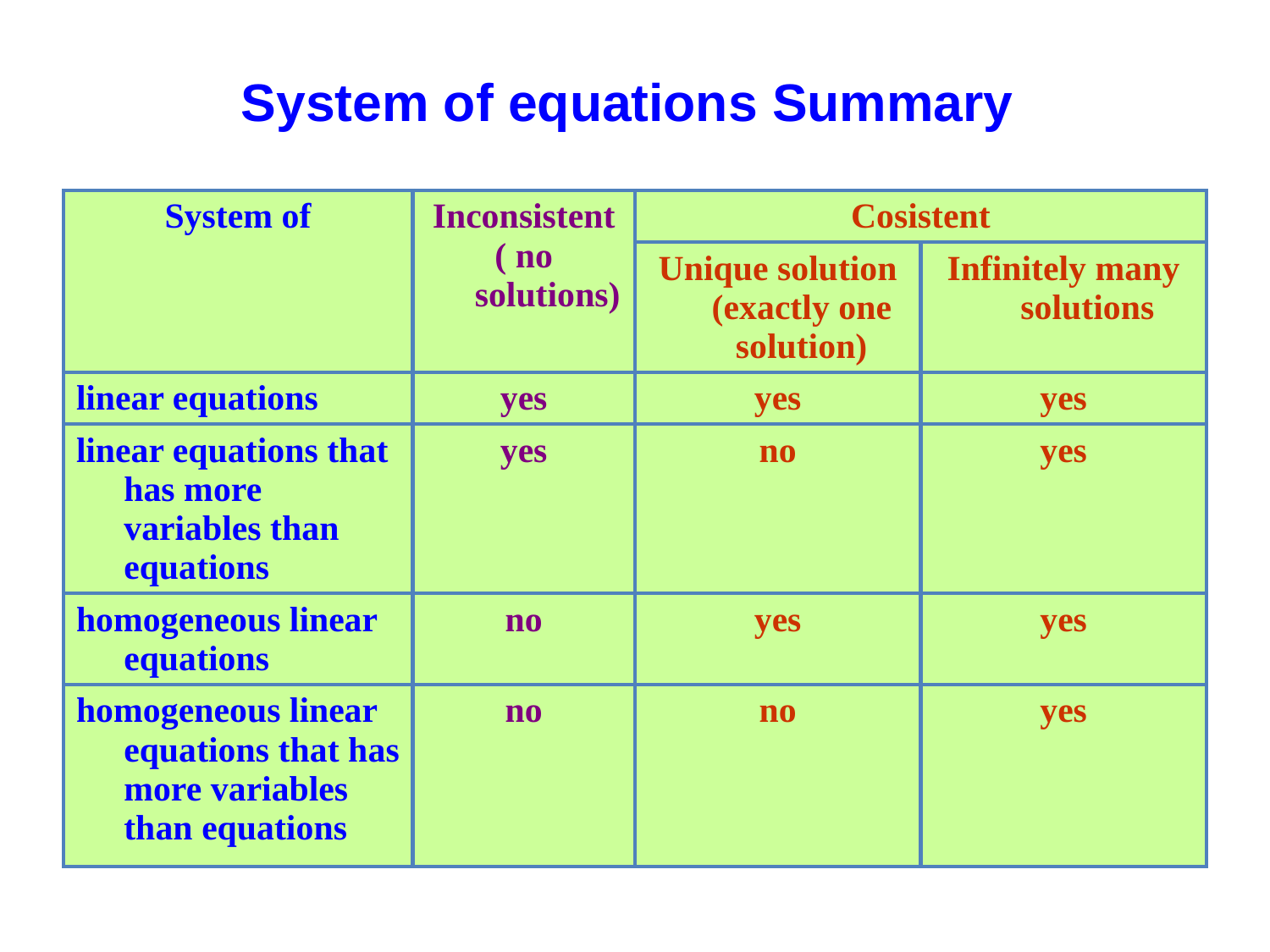

# System of equations Summary
| System of | Inconsistent ( no solutions) | Cosistent |  |
| --- | --- | --- | --- |
|  |  | Unique solution (exactly one solution) | Infinitely many solutions |
| linear equations | yes | yes | yes |
| linear equations that has more variables than equations | yes | no | yes |
| homogeneous linear equations | no | yes | yes |
| homogeneous linear equations that has more variables than equations | no | no | yes |